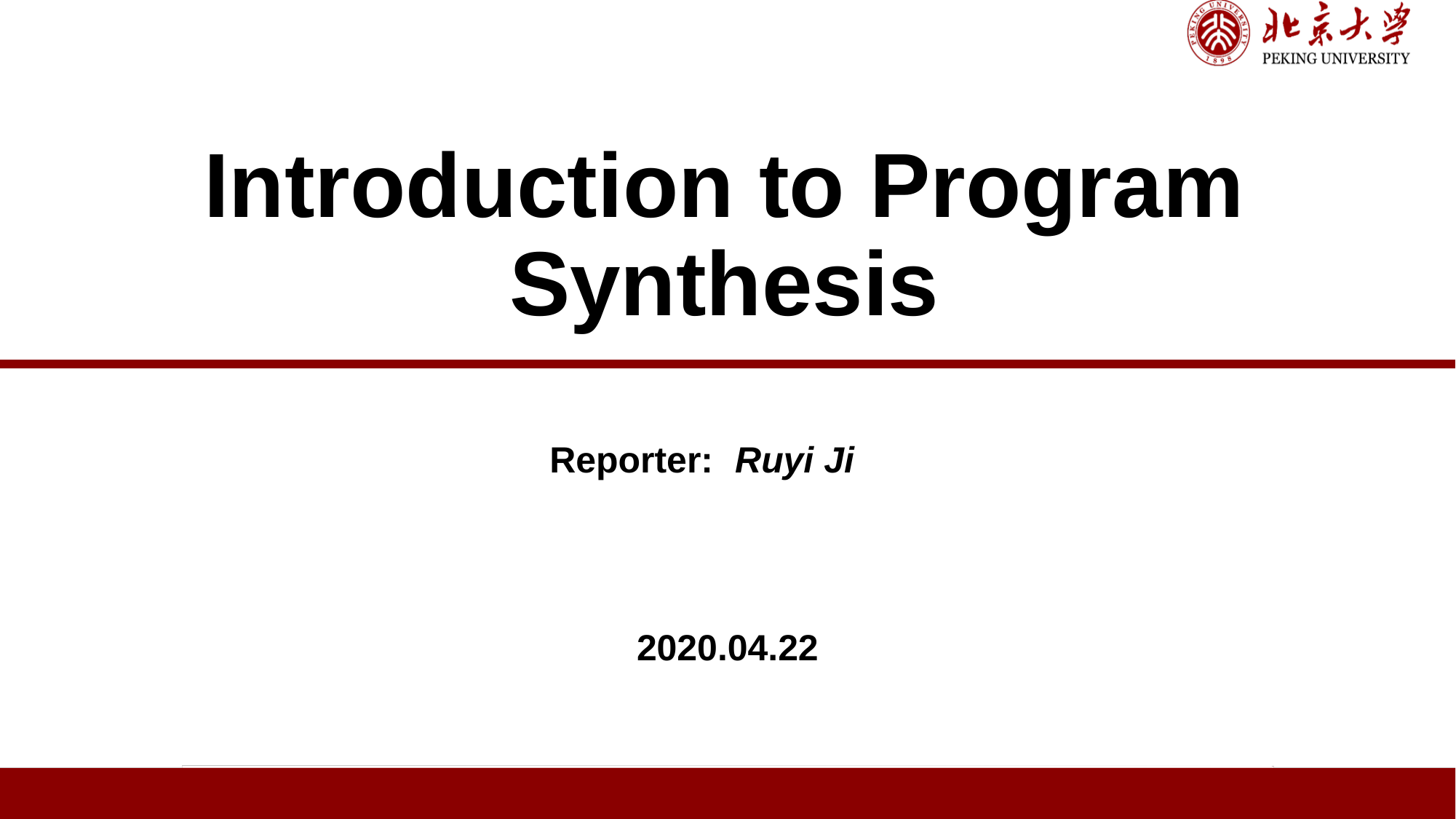

# Introduction to Program Synthesis
| Reporter: | Ruyi Ji |
| --- | --- |
|  |  |
|  |  |
|  |  |
2020.04.22